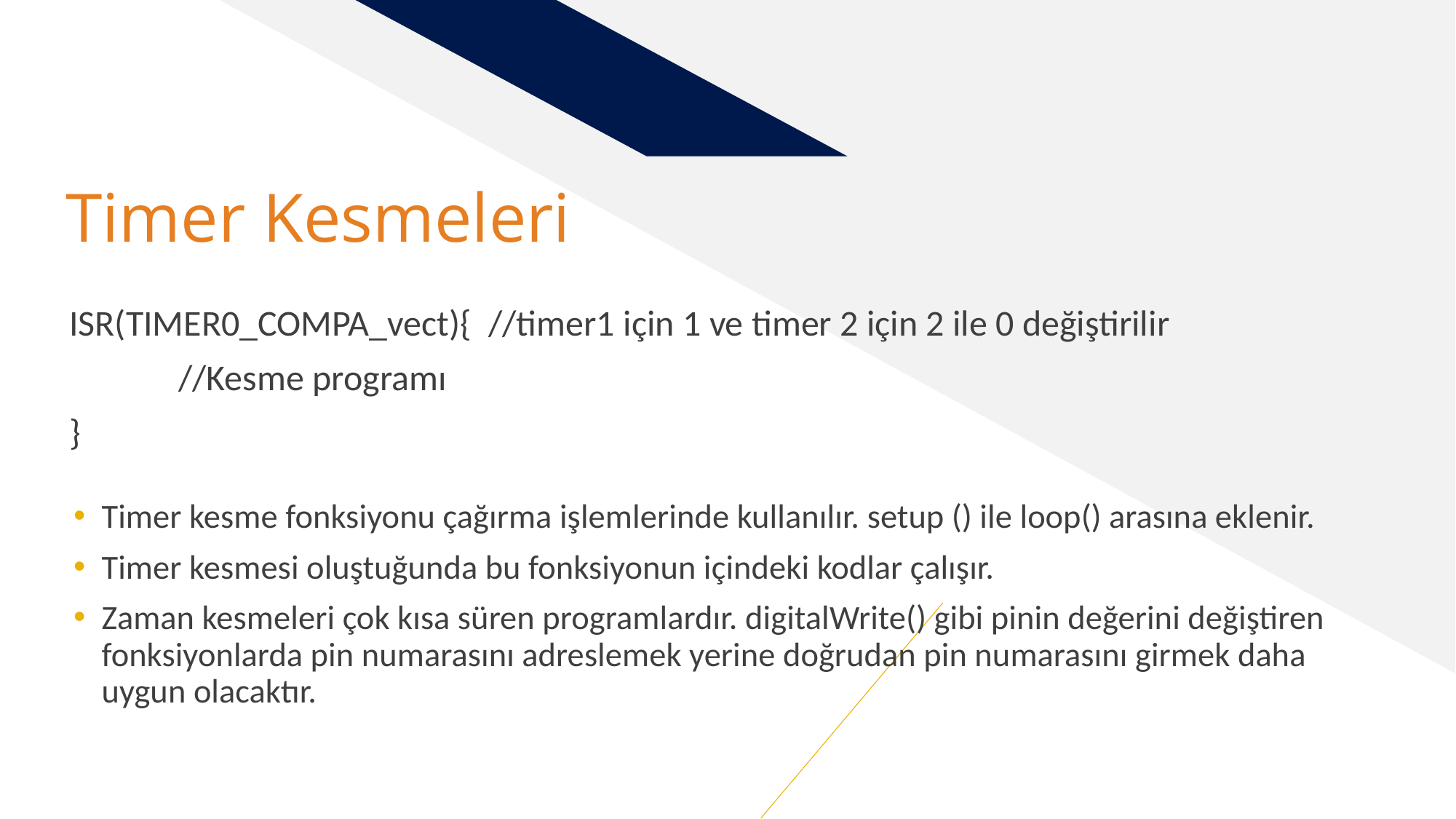

# Timer Kesmeleri
ISR(TIMER0_COMPA_vect){  //timer1 için 1 ve timer 2 için 2 ile 0 değiştirilir
	//Kesme programı
}

Timer kesme fonksiyonu çağırma işlemlerinde kullanılır. setup () ile loop() arasına eklenir.
Timer kesmesi oluştuğunda bu fonksiyonun içindeki kodlar çalışır.
Zaman kesmeleri çok kısa süren programlardır. digitalWrite() gibi pinin değerini değiştiren fonksiyonlarda pin numarasını adreslemek yerine doğrudan pin numarasını girmek daha uygun olacaktır.